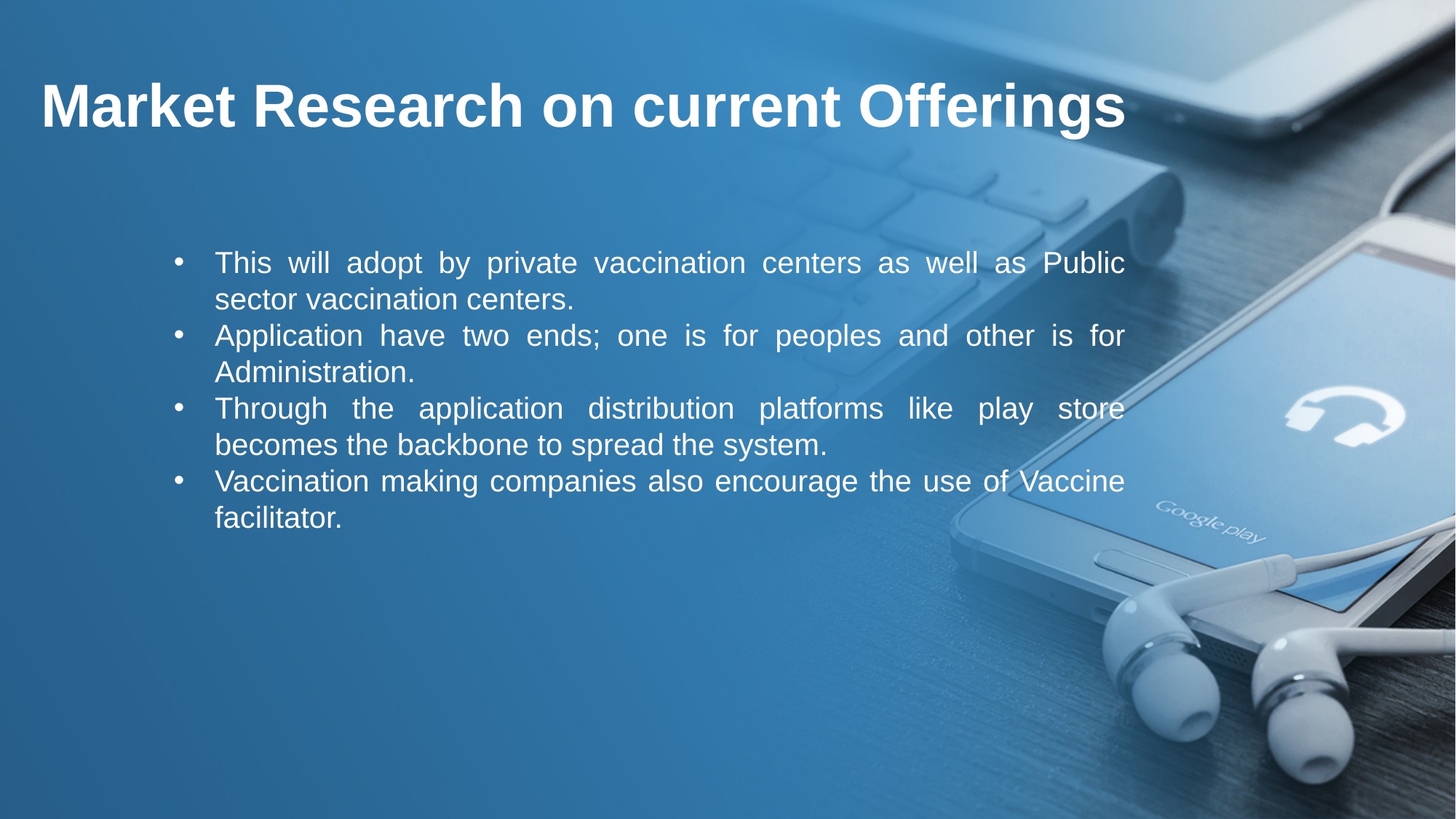

Market Research on current Offerings
This will adopt by private vaccination centers as well as Public sector vaccination centers.
Application have two ends; one is for peoples and other is for Administration.
Through the application distribution platforms like play store becomes the backbone to spread the system.
Vaccination making companies also encourage the use of Vaccine facilitator.